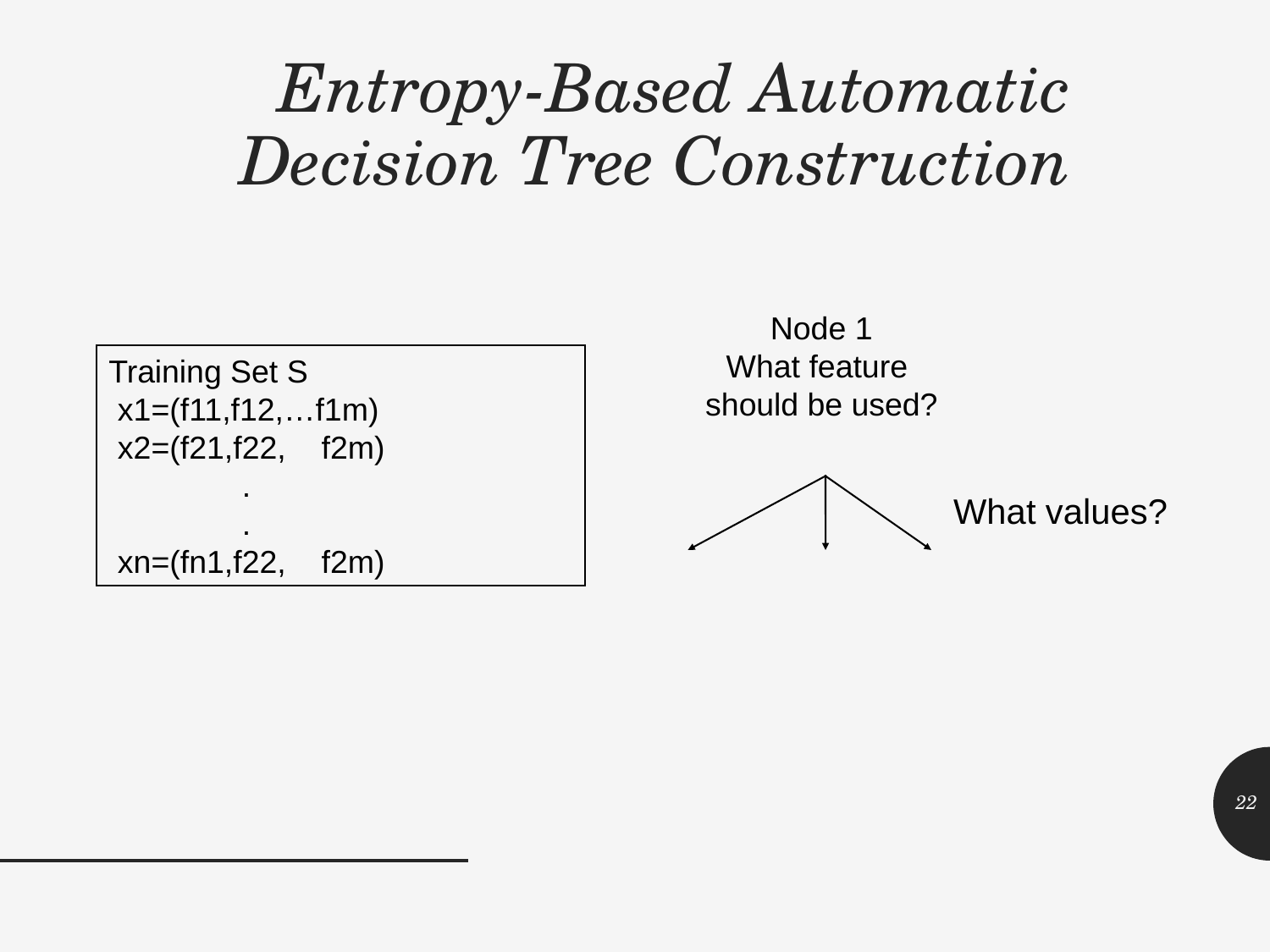

# Entropy-Based Automatic Decision Tree Construction
Node 1
What feature
should be used?
Training Set S
 x1=(f11,f12,…f1m)
 x2=(f21,f22,    f2m)
               .
               .
 xn=(fn1,f22,    f2m)

What values?

22